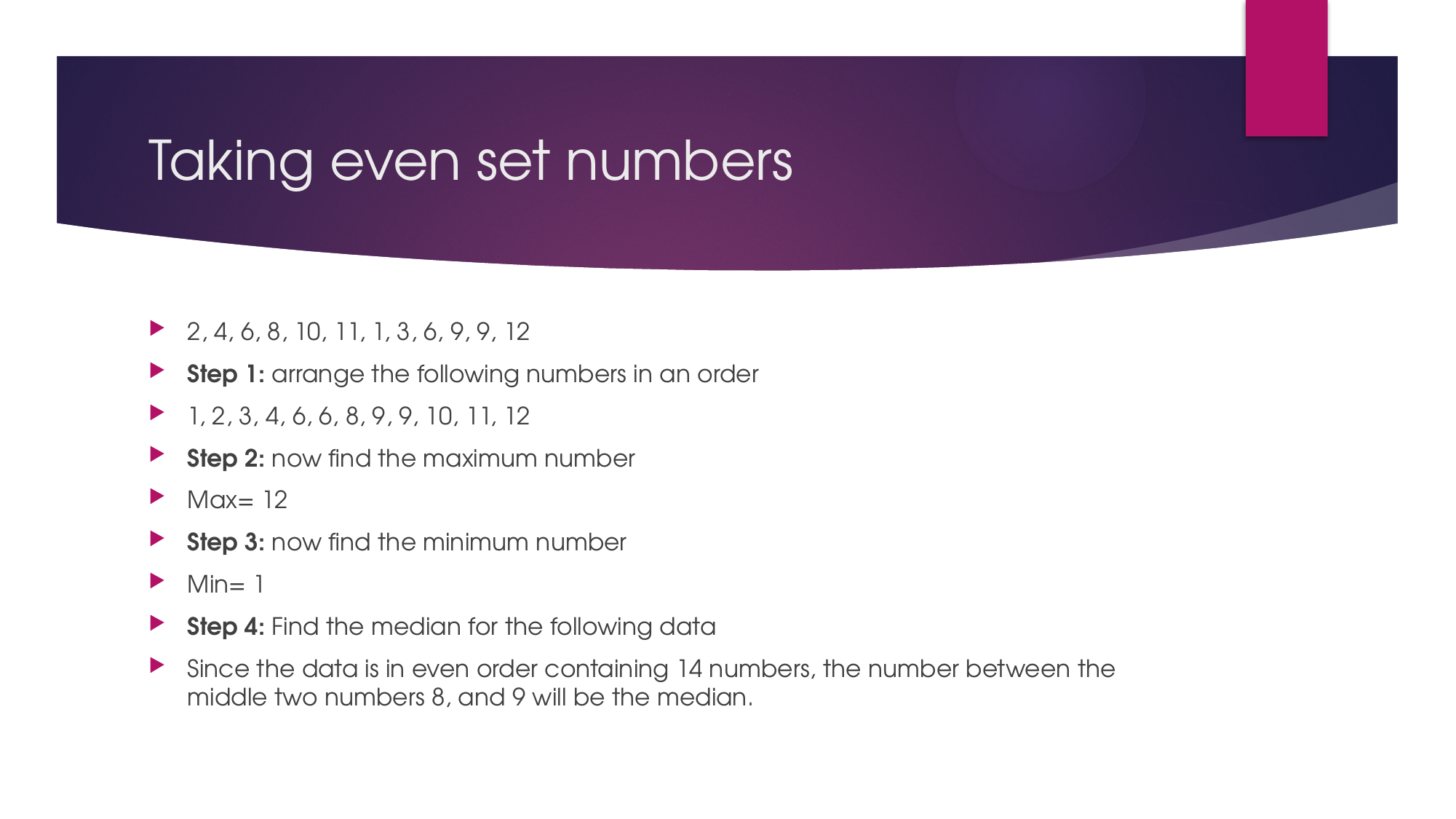

# Taking even set numbers
2, 4, 6, 8, 10, 11, 1, 3, 6, 9, 9, 12
Step 1: arrange the following numbers in an order
1, 2, 3, 4, 6, 6, 8, 9, 9, 10, 11, 12
Step 2: now find the maximum number
Max= 12
Step 3: now find the minimum number
Min= 1
Step 4: Find the median for the following data
Since the data is in even order containing 14 numbers, the number between the middle two numbers 8, and 9 will be the median.